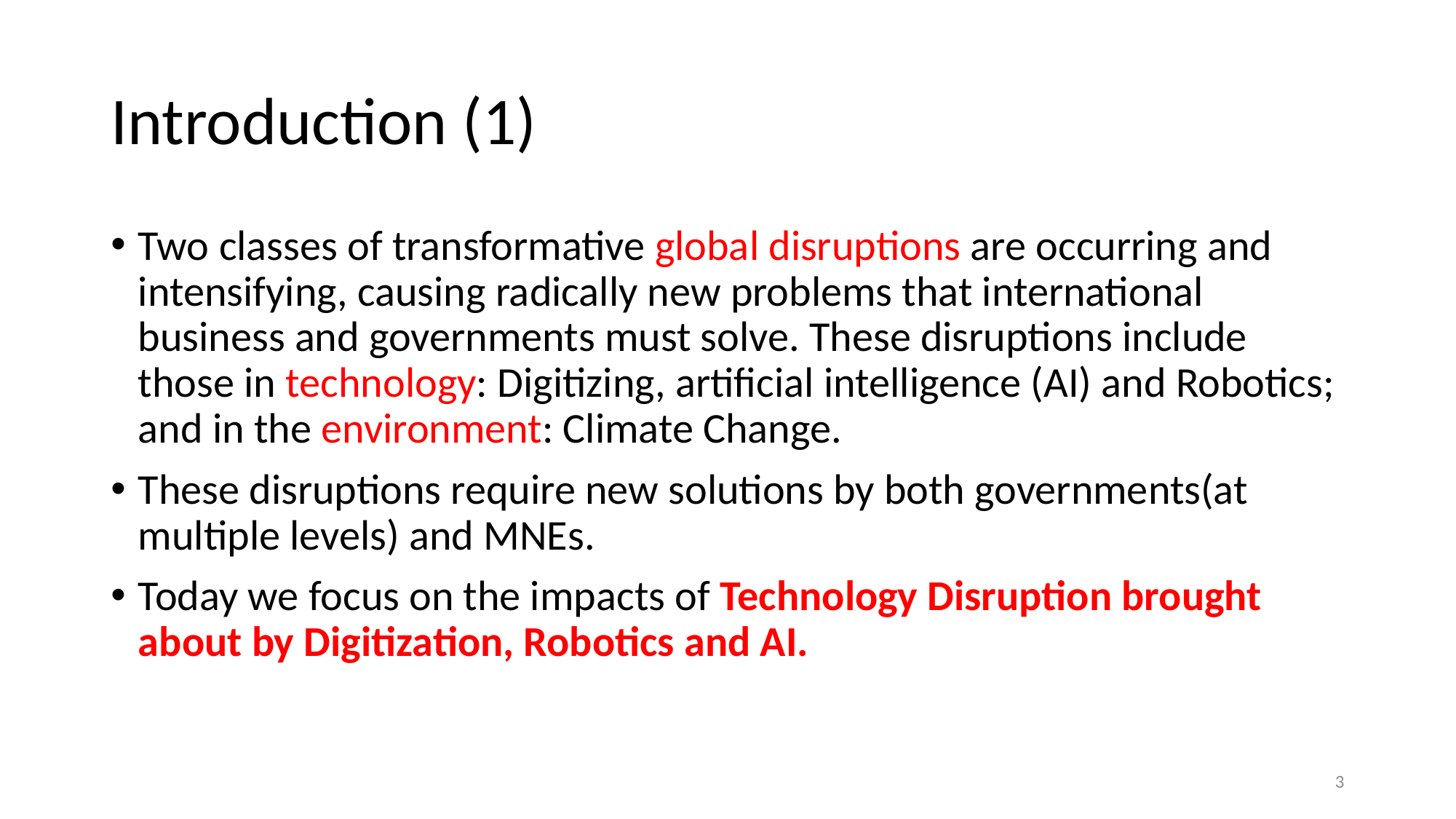

# Introduction (1)
Two classes of transformative global disruptions are occurring and intensifying, causing radically new problems that international business and governments must solve. These disruptions include those in technology: Digitizing, artificial intelligence (AI) and Robotics; and in the environment: Climate Change.
These disruptions require new solutions by both governments(at multiple levels) and MNEs.
Today we focus on the impacts of Technology Disruption brought about by Digitization, Robotics and AI.
3